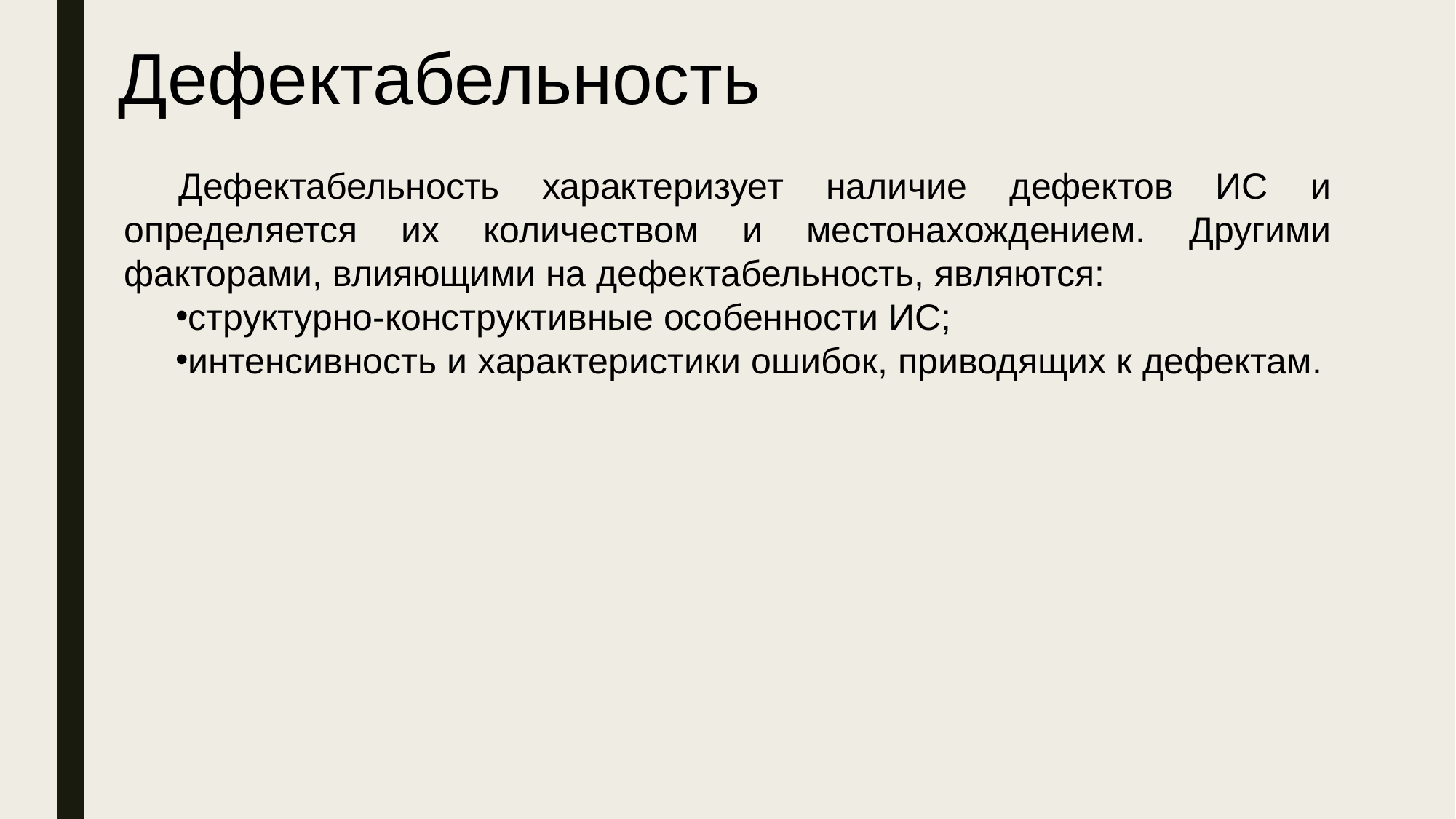

Дефектабельность
Дефектабельность характеризует наличие дефектов ИС и определяется их количеством и местонахождением. Другими факторами, влияющими на дефектабельность, являются:
структурно-конструктивные особенности ИС;
интенсивность и характеристики ошибок, приводящих к дефектам.